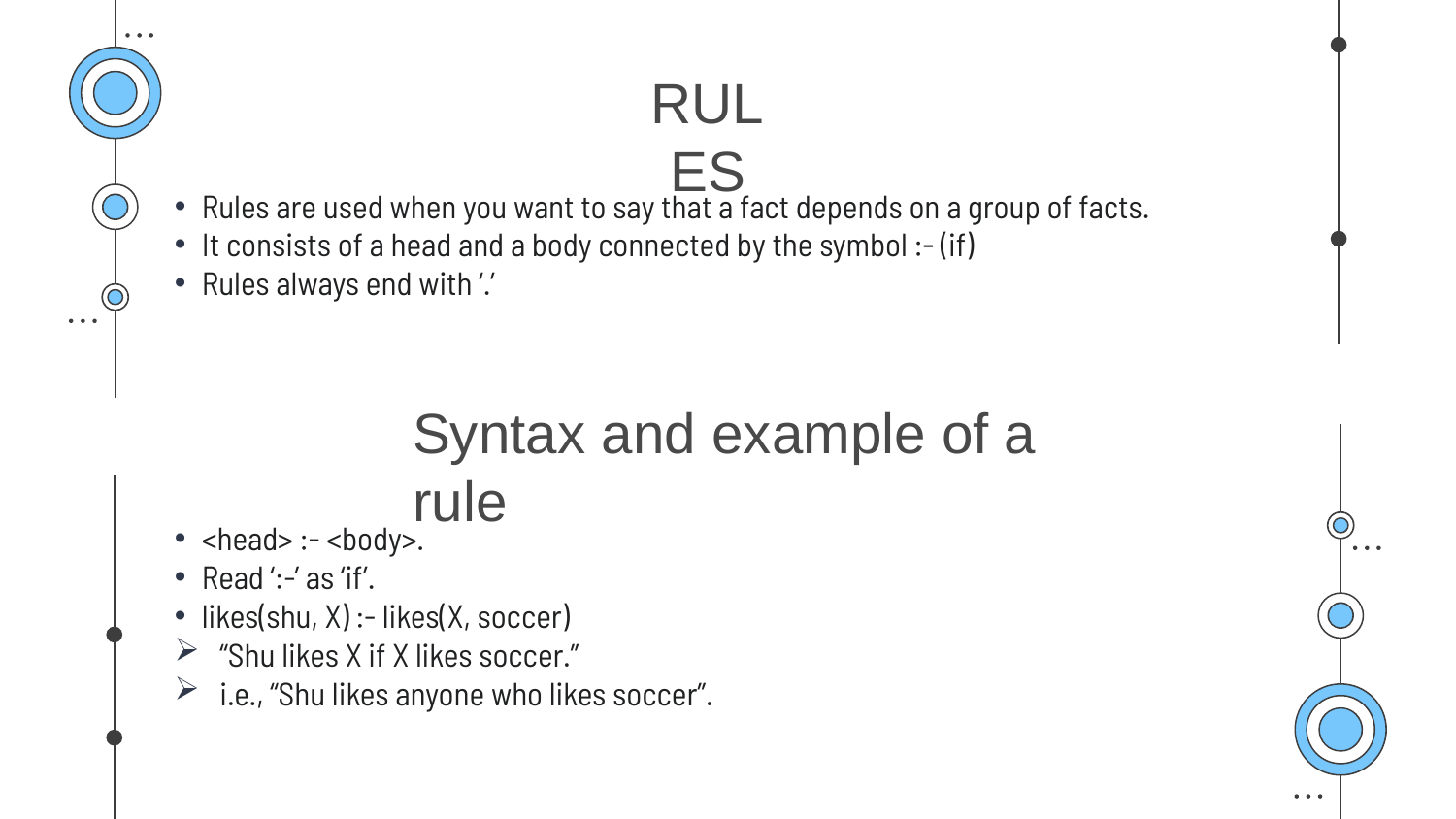

# RULES
Rules are used when you want to say that a fact depends on a group of facts.
It consists of a head and a body connected by the symbol :- (if)
Rules always end with ‘.’

Syntax and example of a rule
<head> :- <body>.
Read ‘:-’ as ‘if’.
likes(shu, X) :- likes(X, soccer)
“Shu likes X if X likes soccer.”
i.e., “Shu likes anyone who likes soccer”.